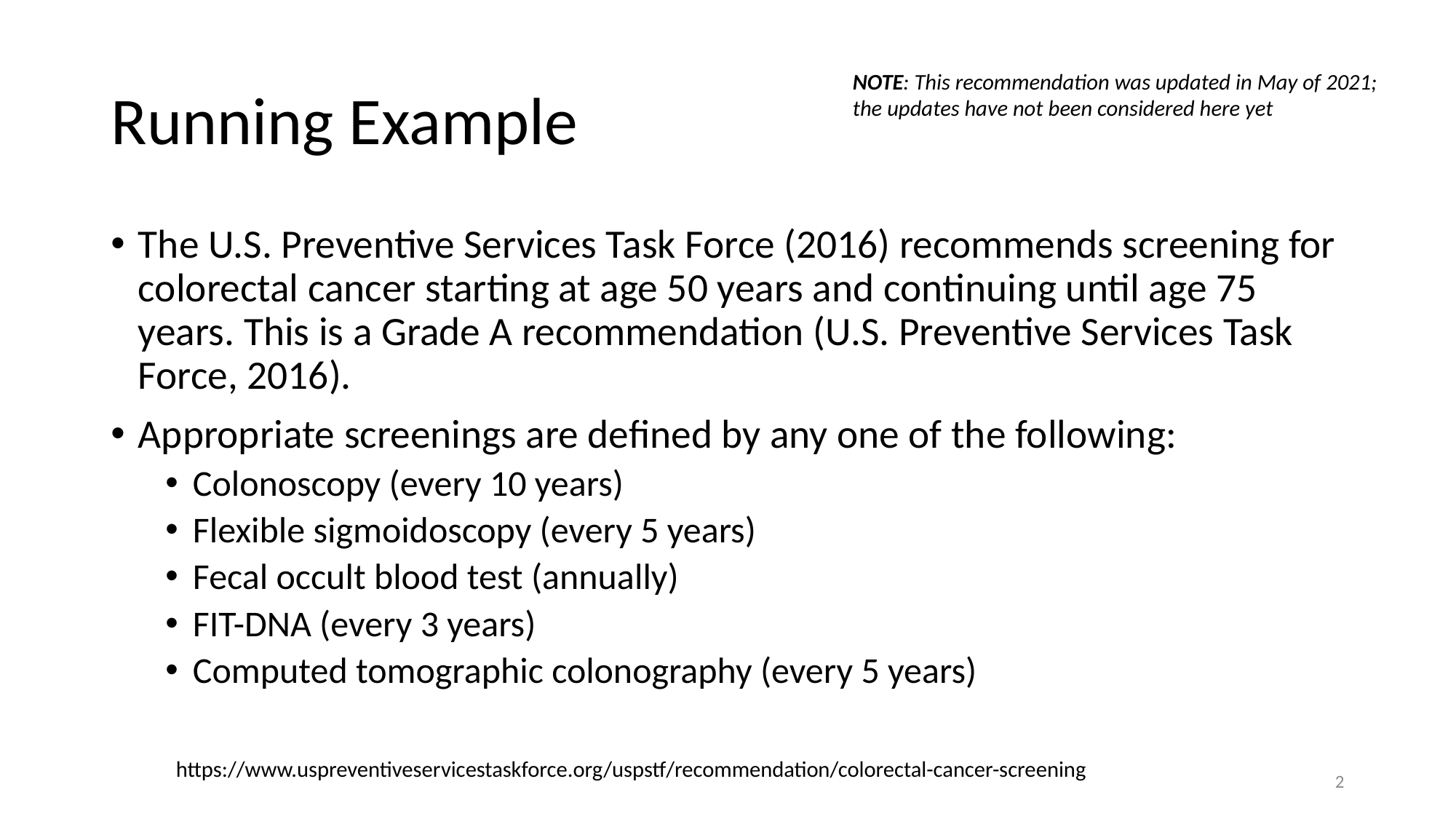

# Running Example
NOTE: This recommendation was updated in May of 2021; the updates have not been considered here yet
The U.S. Preventive Services Task Force (2016) recommends screening for colorectal cancer starting at age 50 years and continuing until age 75 years. This is a Grade A recommendation (U.S. Preventive Services Task Force, 2016).
Appropriate screenings are defined by any one of the following:
Colonoscopy (every 10 years)
Flexible sigmoidoscopy (every 5 years)
Fecal occult blood test (annually)
FIT-DNA (every 3 years)
Computed tomographic colonography (every 5 years)
https://www.uspreventiveservicestaskforce.org/uspstf/recommendation/colorectal-cancer-screening
2